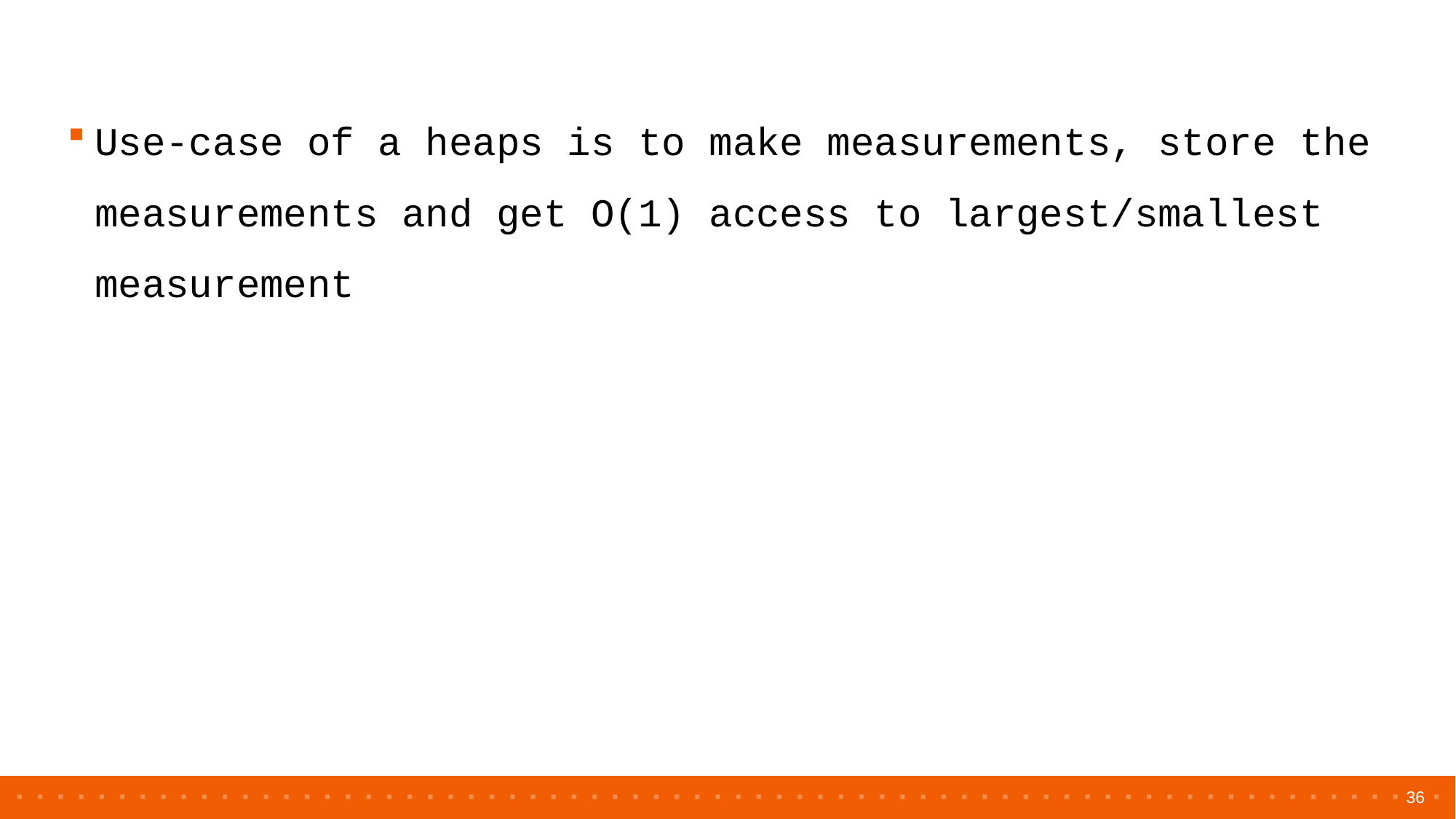

Use-case of a heaps is to make measurements, store the measurements and get O(1) access to largest/smallest measurement
36